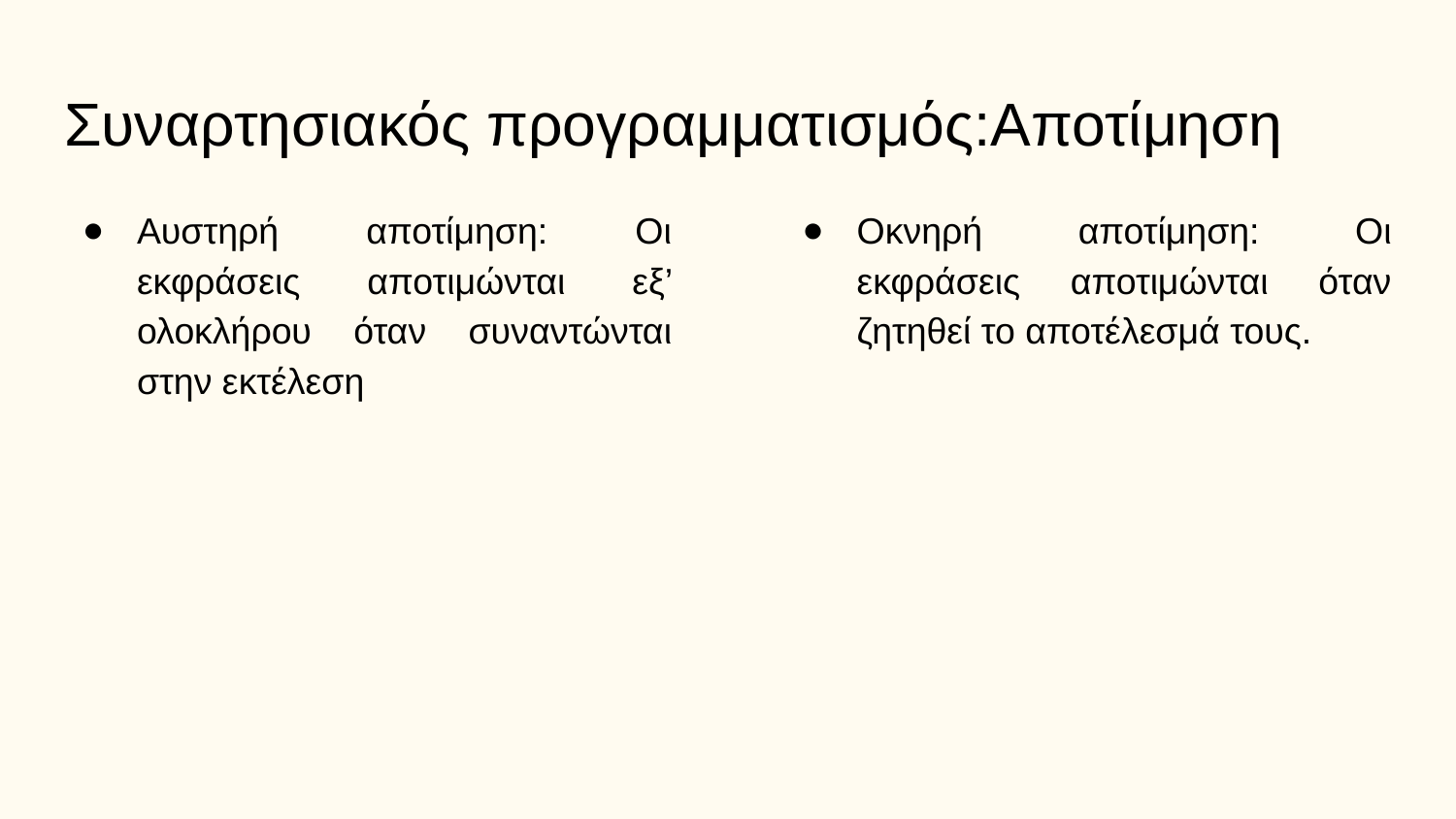

# Συναρτησιακός προγραμματισμός:Αποτίμηση
Αυστηρή αποτίμηση: Οι εκφράσεις αποτιμώνται εξ’ ολοκλήρου όταν συναντώνται στην εκτέλεση
Οκνηρή αποτίμηση: Οι εκφράσεις αποτιμώνται όταν ζητηθεί το αποτέλεσμά τους.